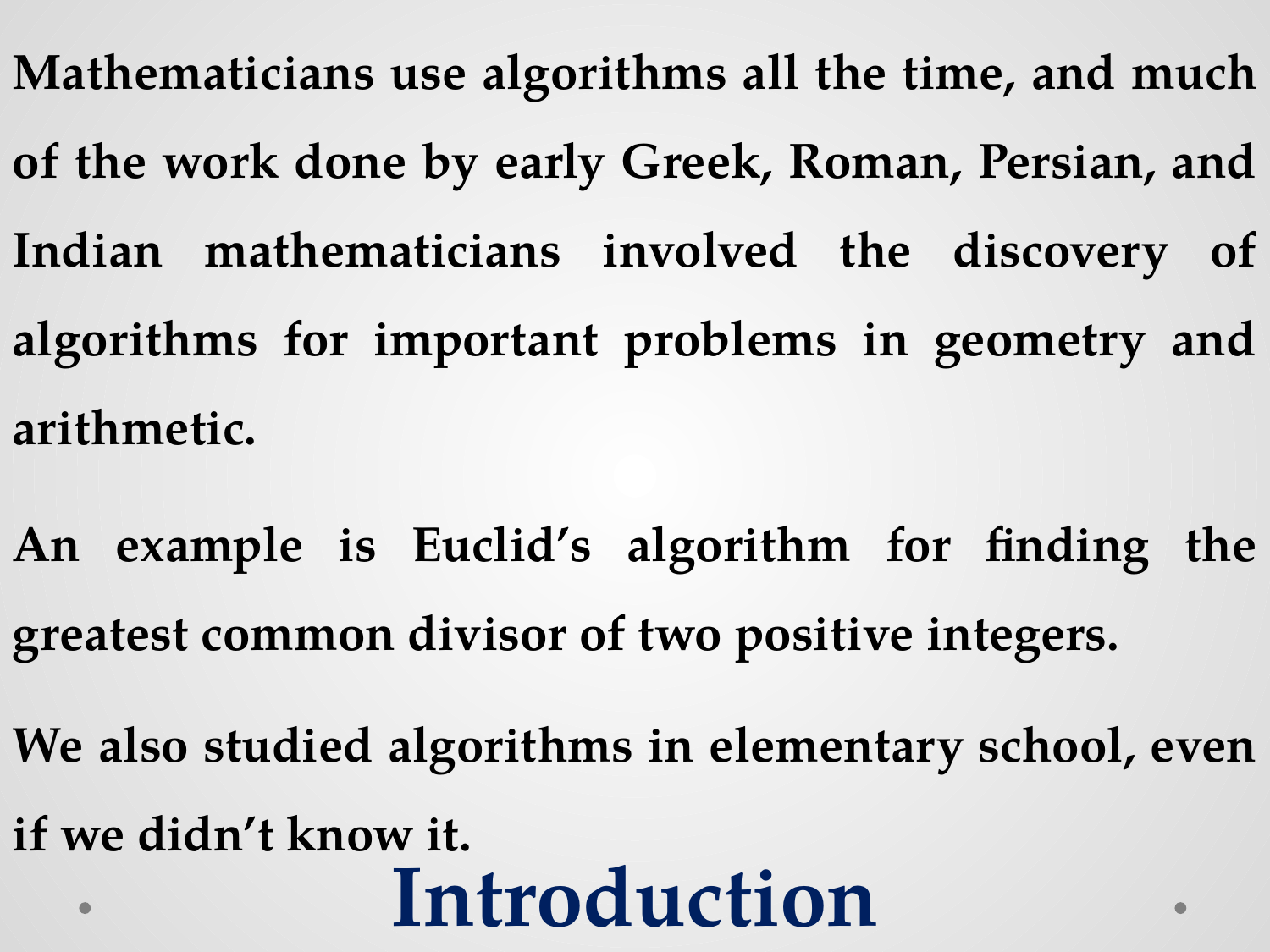

Mathematicians use algorithms all the time, and much of the work done by early Greek, Roman, Persian, and Indian mathematicians involved the discovery of algorithms for important problems in geometry and arithmetic.
An example is Euclid’s algorithm for finding the greatest common divisor of two positive integers.
We also studied algorithms in elementary school, even if we didn’t know it.
Introduction